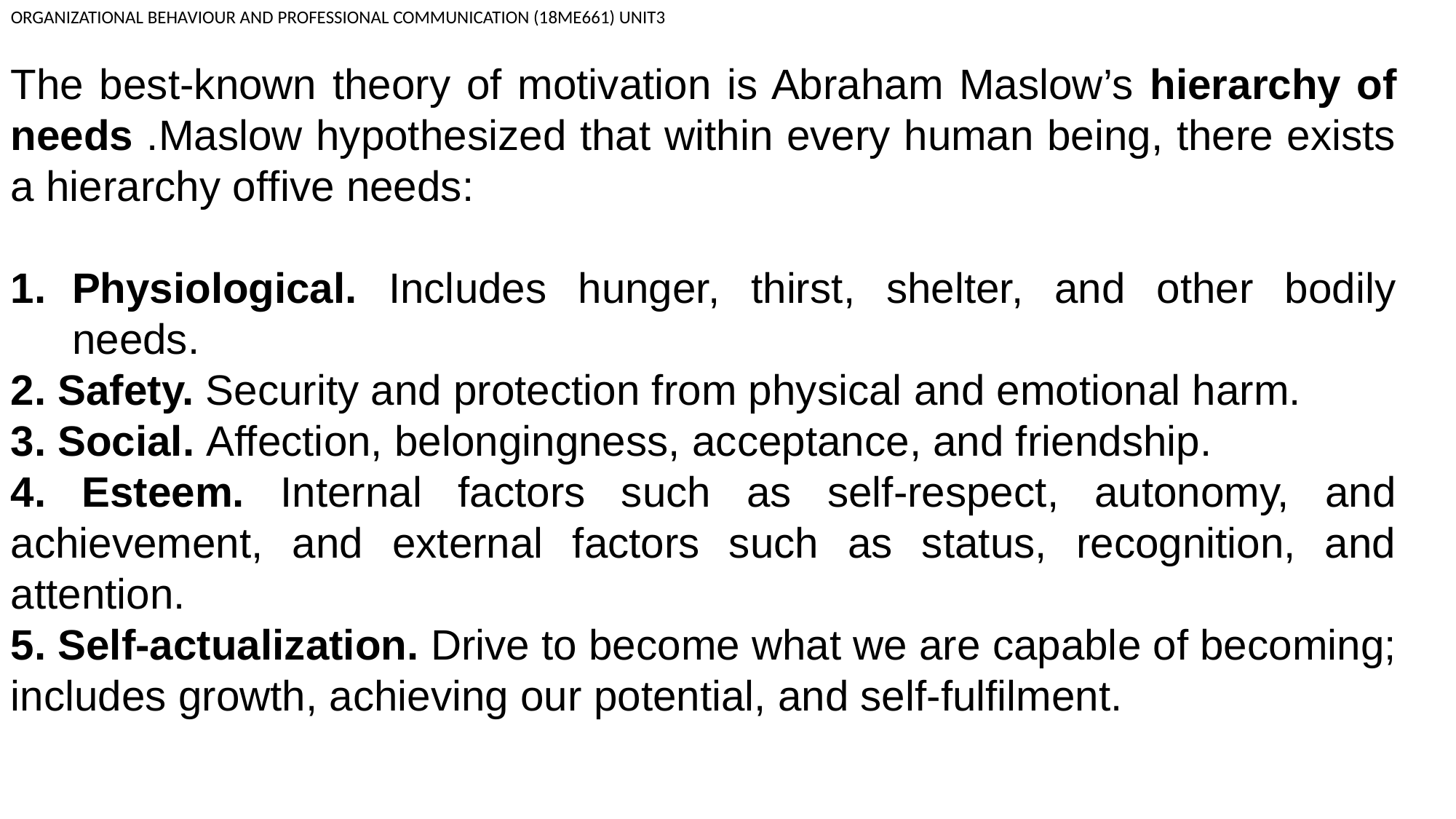

ORGANIZATIONAL BEHAVIOUR AND PROFESSIONAL COMMUNICATION (18ME661) UNIT3
The best-known theory of motivation is Abraham Maslow’s hierarchy of needs .Maslow hypothesized that within every human being, there exists a hierarchy offive needs:

Physiological. Includes hunger, thirst, shelter, and other bodily needs.
2. Safety. Security and protection from physical and emotional harm.
3. Social. Affection, belongingness, acceptance, and friendship.
4. Esteem. Internal factors such as self-respect, autonomy, and achievement, and external factors such as status, recognition, and attention.
5. Self-actualization. Drive to become what we are capable of becoming; includes growth, achieving our potential, and self-fulfilment.